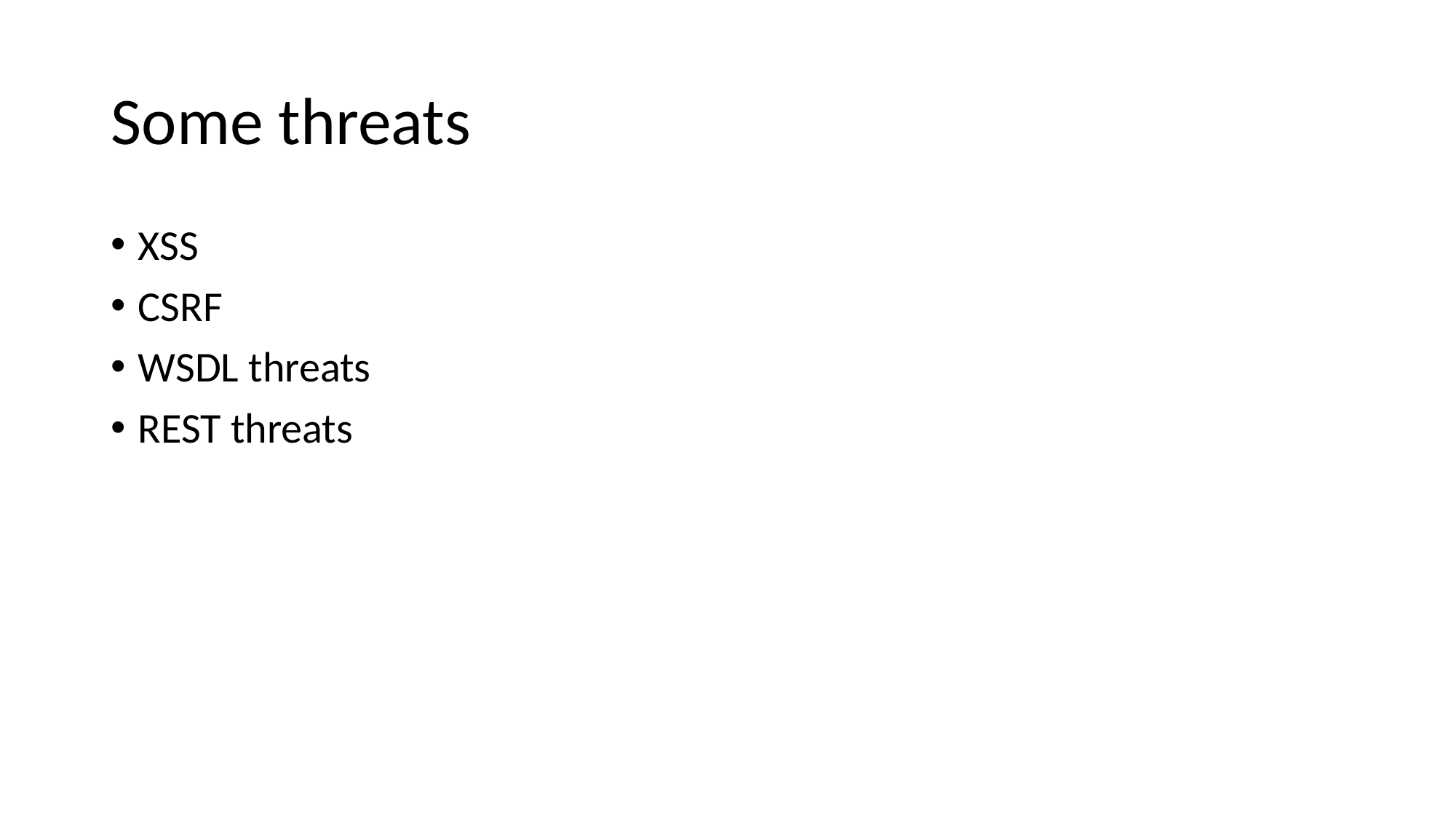

# Some threats
XSS
CSRF
WSDL threats
REST threats